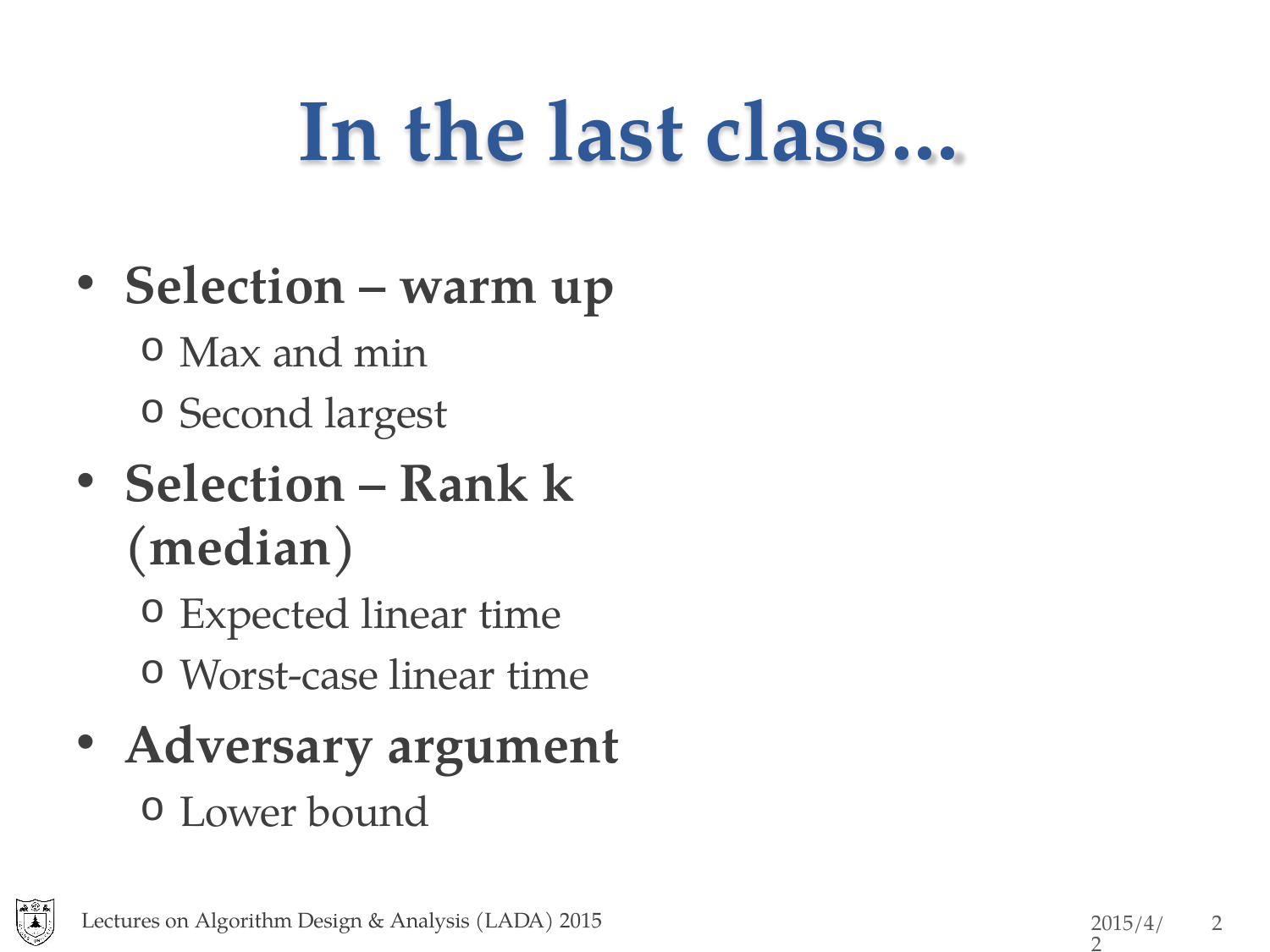

# In the last class…
Selection – warm up
Max and min
Second largest
Selection – Rank k (median)
Expected linear time
Worst-case linear time
Adversary argument
Lower bound
Lectures on Algorithm Design & Analysis (LADA) 2015
2
2015/4/2